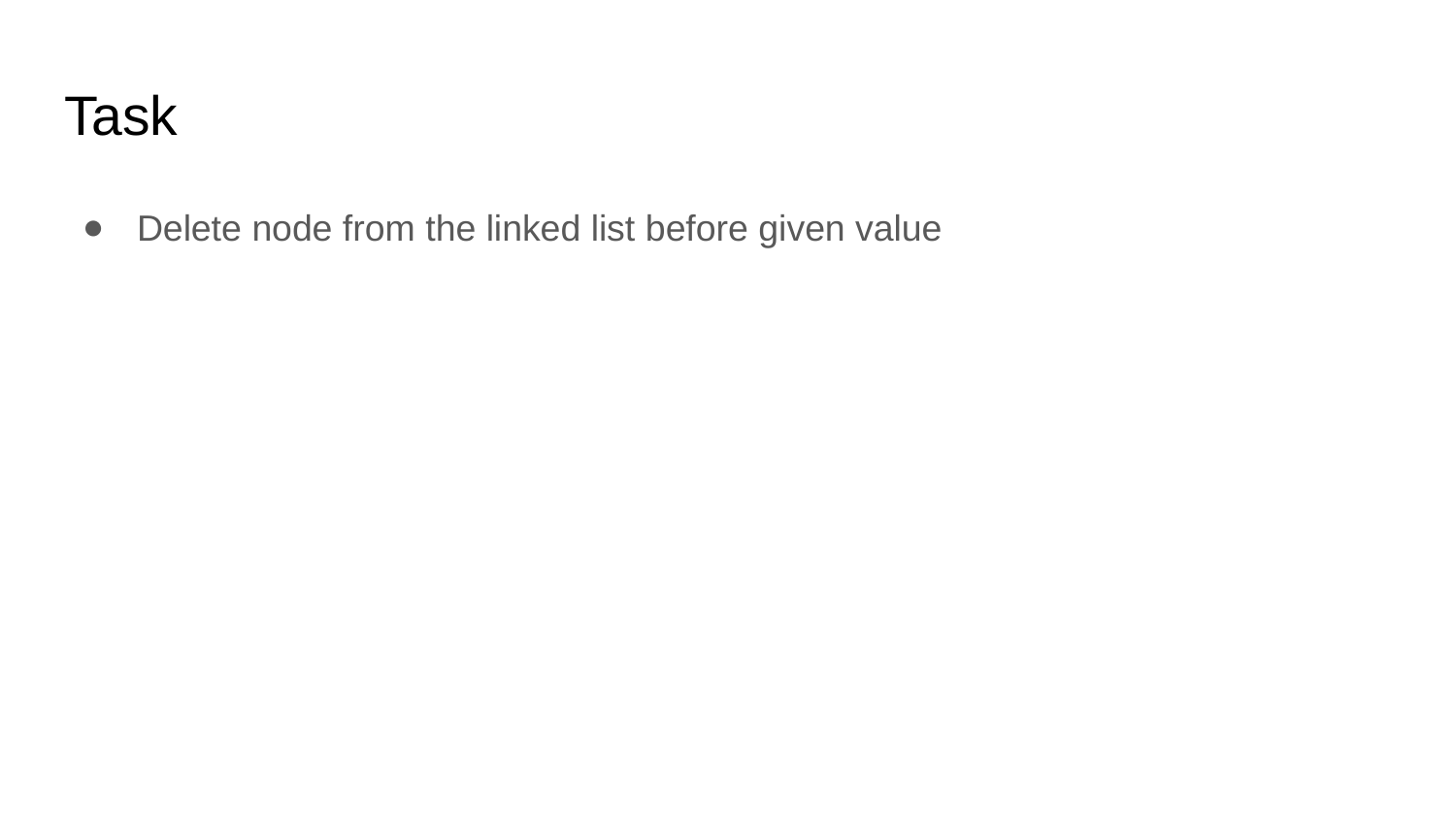

# Task
Delete node from the linked list before given value